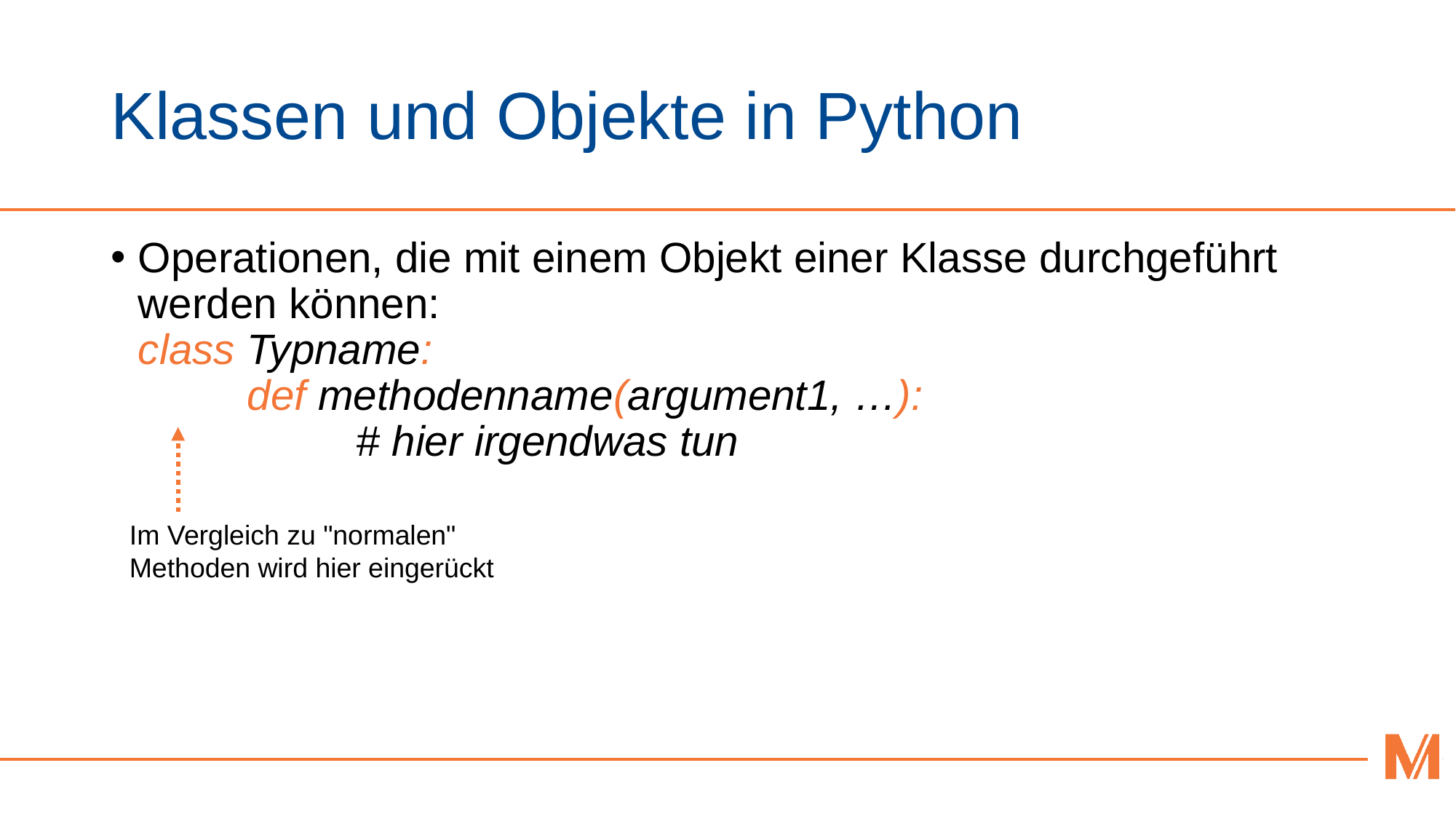

# Klassen und Objekte in Python
Operationen, die mit einem Objekt einer Klasse durchgeführt werden können:
class Typname:
	def methodenname(argument1, …):
		# hier irgendwas tun
Im Vergleich zu "normalen"
Methoden wird hier eingerückt